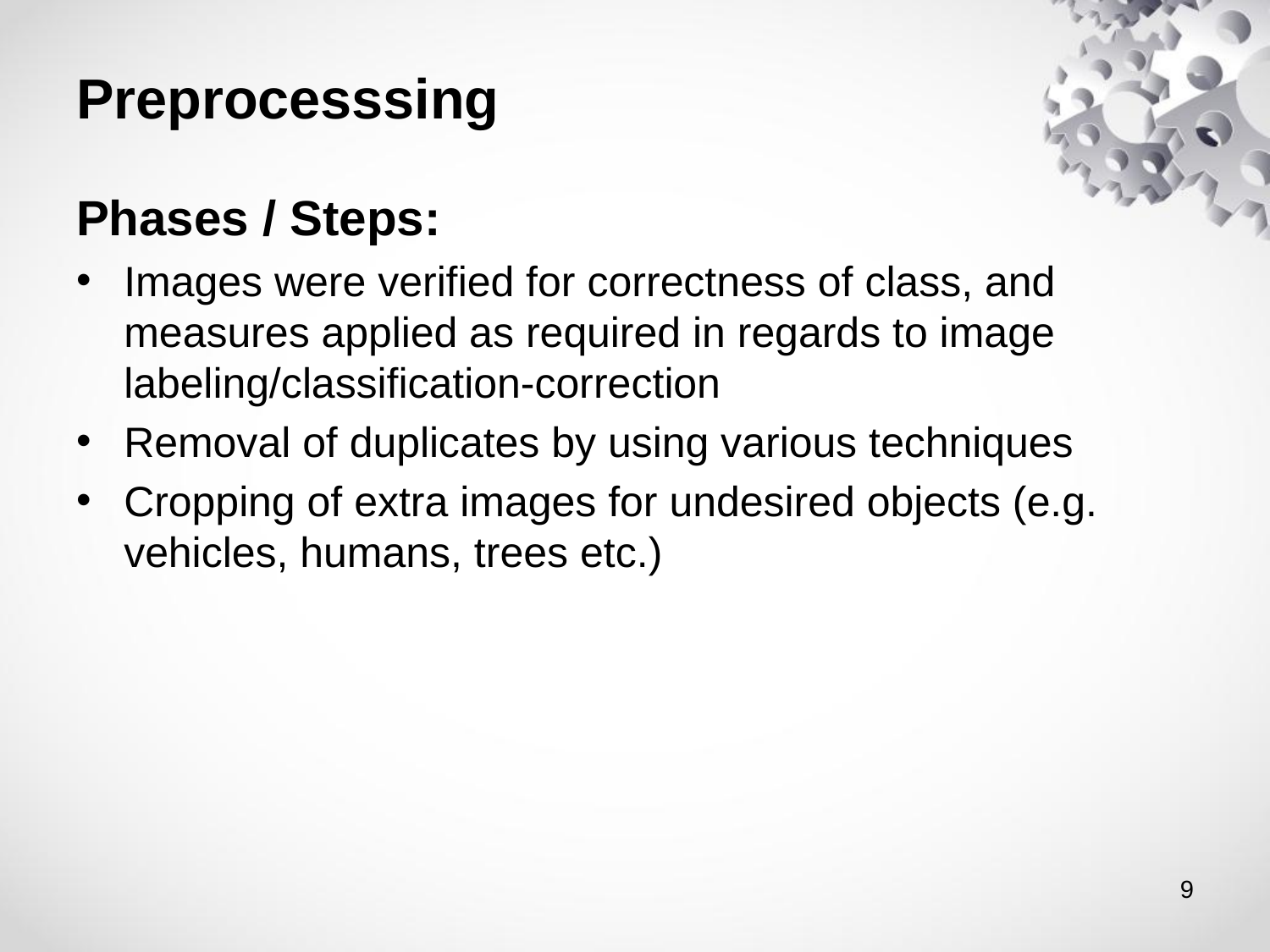

# Preprocesssing
Phases / Steps:
Images were verified for correctness of class, and measures applied as required in regards to image labeling/classification-correction
Removal of duplicates by using various techniques
Cropping of extra images for undesired objects (e.g. vehicles, humans, trees etc.)
9